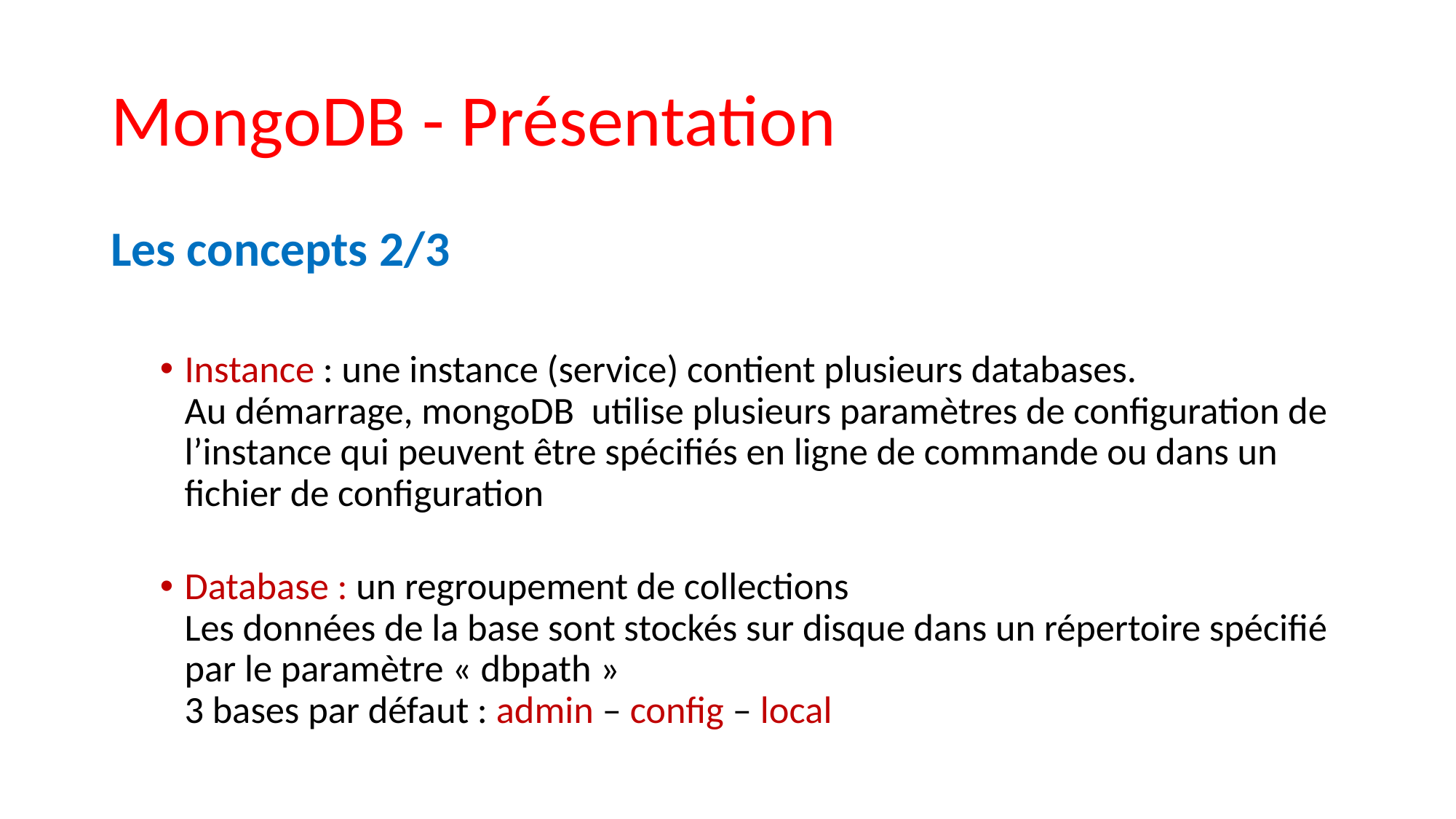

MongoDB - Présentation
Les concepts 2/3

Instance : une instance (service) contient plusieurs databases.
Au démarrage, mongoDB  utilise plusieurs paramètres de configuration de l’instance qui peuvent être spécifiés en ligne de commande ou dans un fichier de configuration

Database : un regroupement de collections
Les données de la base sont stockés sur disque dans un répertoire spécifié par le paramètre « dbpath »
3 bases par défaut : admin – config – local